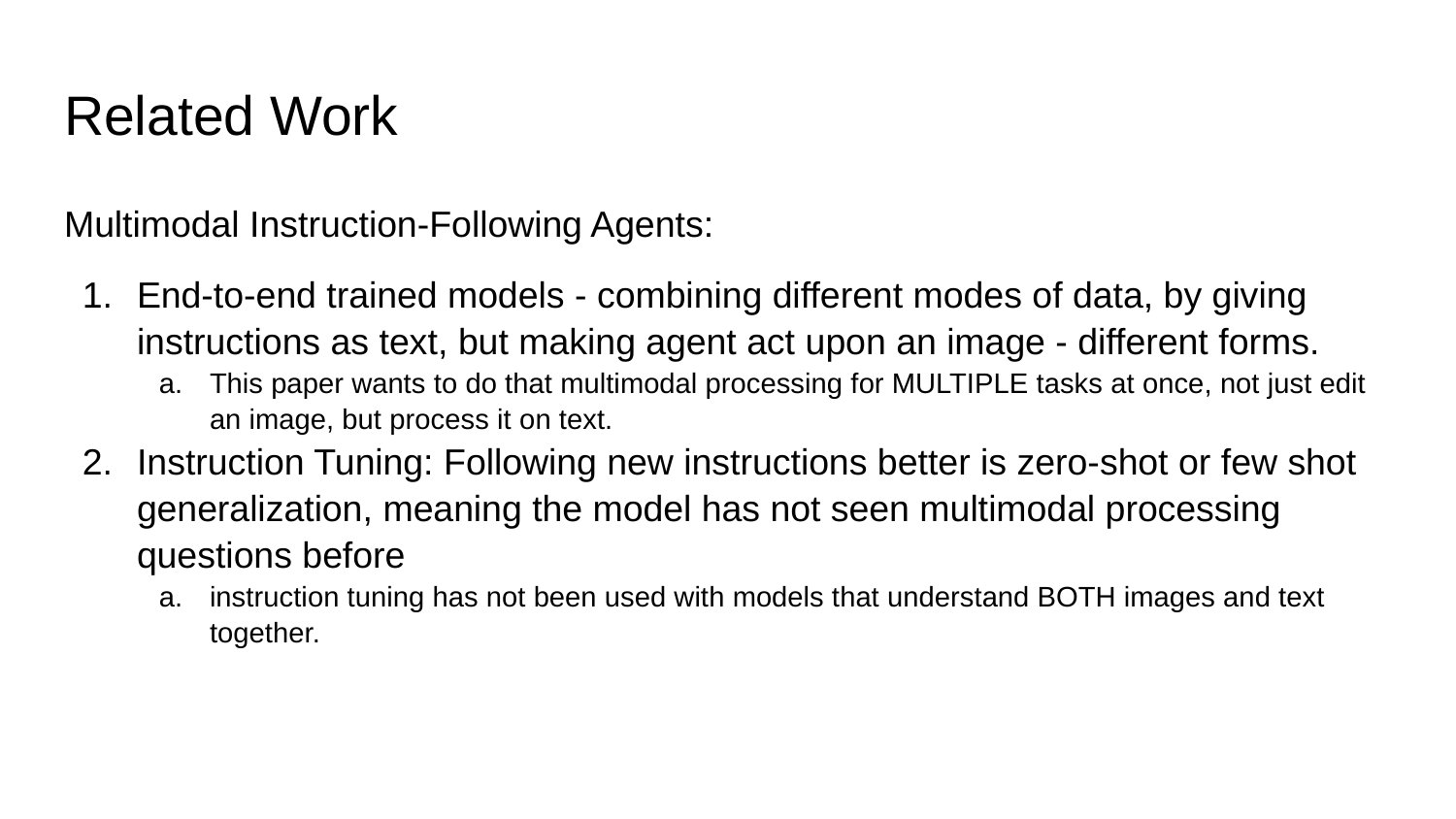

# Related Work
Multimodal Instruction-Following Agents:
End-to-end trained models - combining different modes of data, by giving instructions as text, but making agent act upon an image - different forms.
This paper wants to do that multimodal processing for MULTIPLE tasks at once, not just edit an image, but process it on text.
Instruction Tuning: Following new instructions better is zero-shot or few shot generalization, meaning the model has not seen multimodal processing questions before
instruction tuning has not been used with models that understand BOTH images and text together.